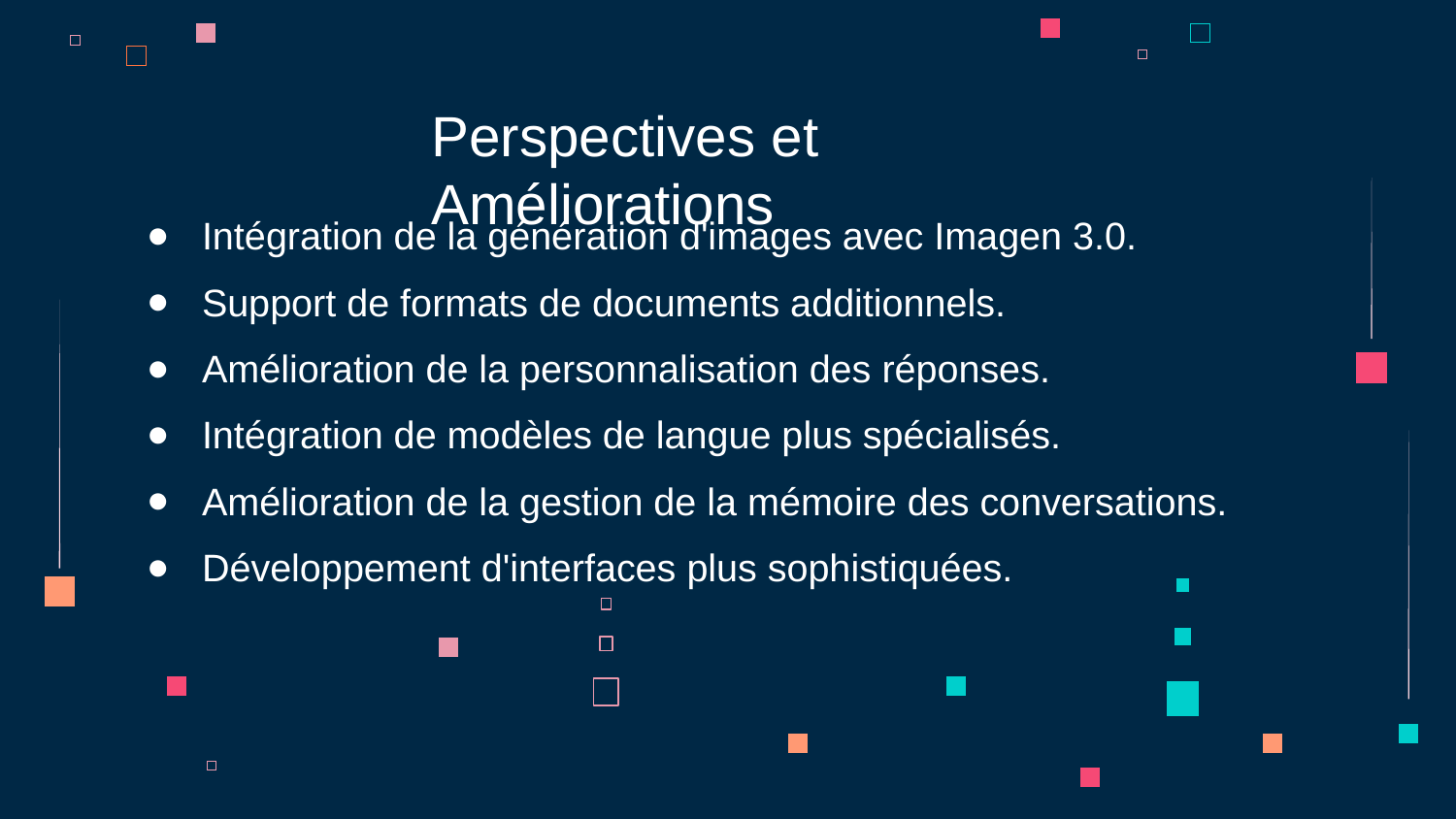

# Perspectives et Améliorations
Intégration de la génération d'images avec Imagen 3.0.
Support de formats de documents additionnels.
Amélioration de la personnalisation des réponses.
Intégration de modèles de langue plus spécialisés.
Amélioration de la gestion de la mémoire des conversations.
Développement d'interfaces plus sophistiquées.